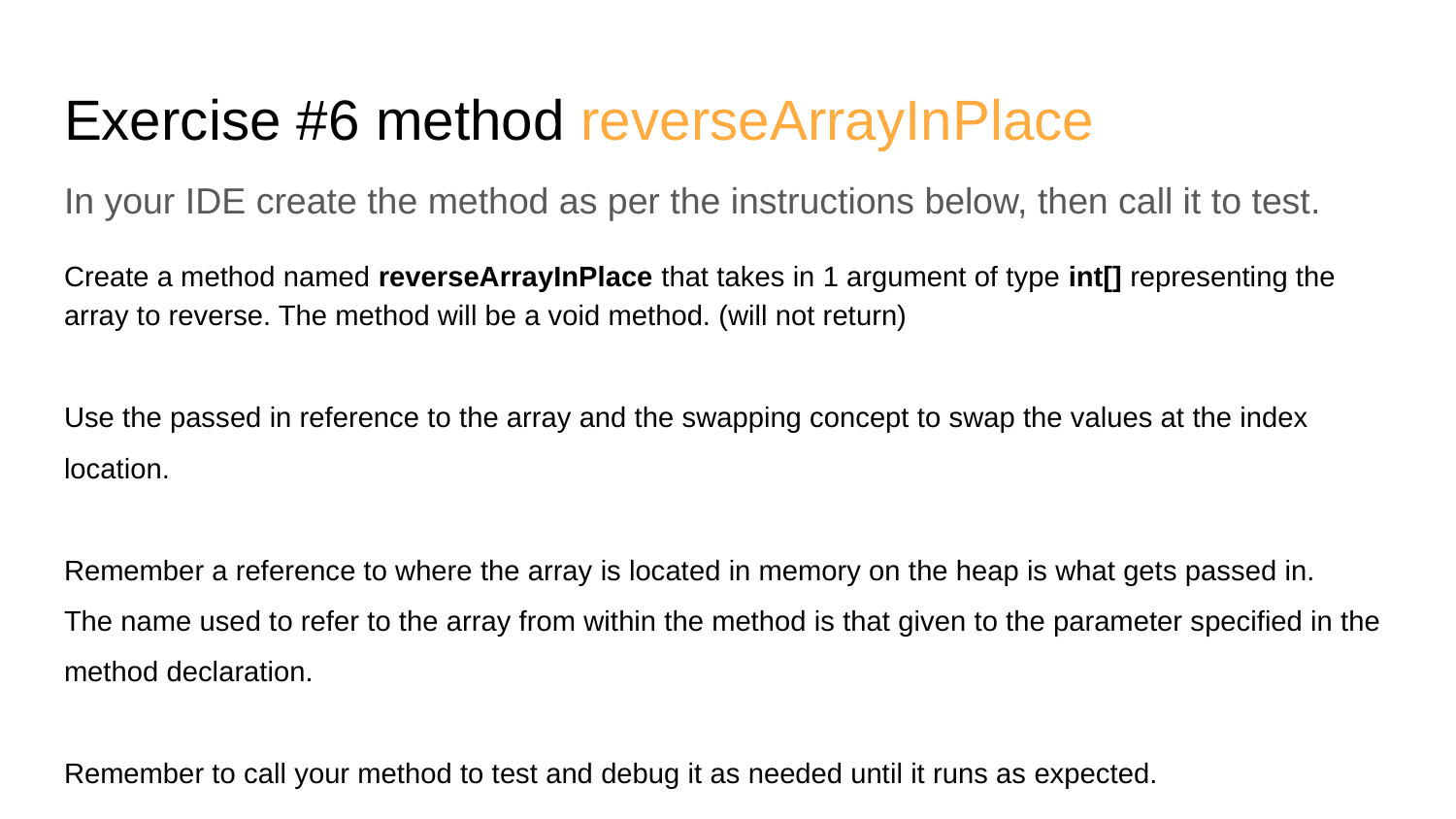

Exercise #6 method reverseArrayInPlace
In your IDE create the method as per the instructions below, then call it to test.

Create a method named reverseArrayInPlace that takes in 1 argument of type int[] representing the array to reverse. The method will be a void method. (will not return)

Use the passed in reference to the array and the swapping concept to swap the values at the index location.

Remember a reference to where the array is located in memory on the heap is what gets passed in.
The name used to refer to the array from within the method is that given to the parameter specified in the method declaration.

Remember to call your method to test and debug it as needed until it runs as expected.